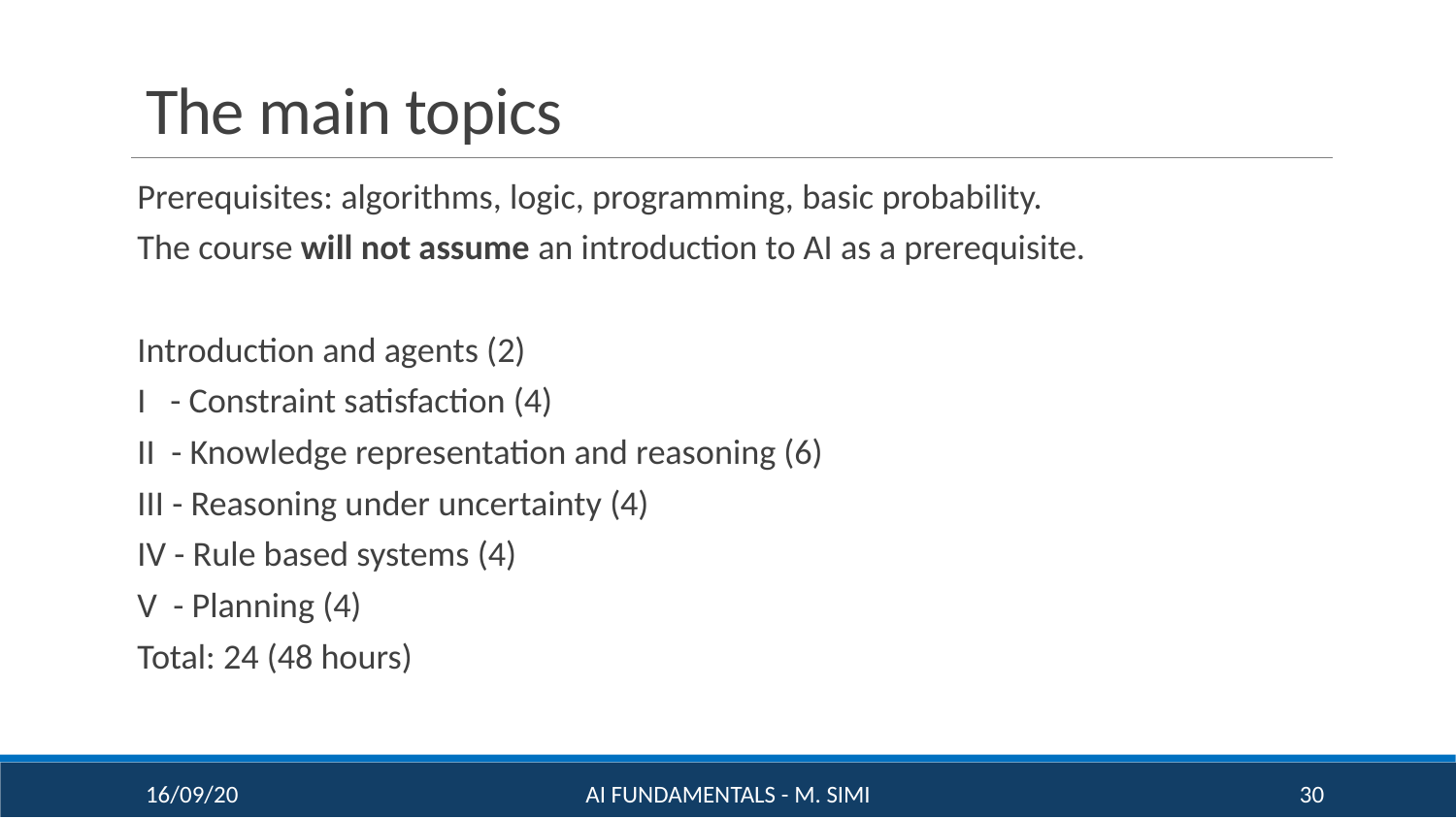

# The main topics
Prerequisites: algorithms, logic, programming, basic probability.
The course will not assume an introduction to AI as a prerequisite.

Introduction and agents (2)
I   - Constraint satisfaction (4)
II  - Knowledge representation and reasoning (6)
III - Reasoning under uncertainty (4)
IV - Rule based systems (4)
V  - Planning (4)
Total: 24 (48 hours)
16/09/20
AI Fundamentals - M. Simi
30